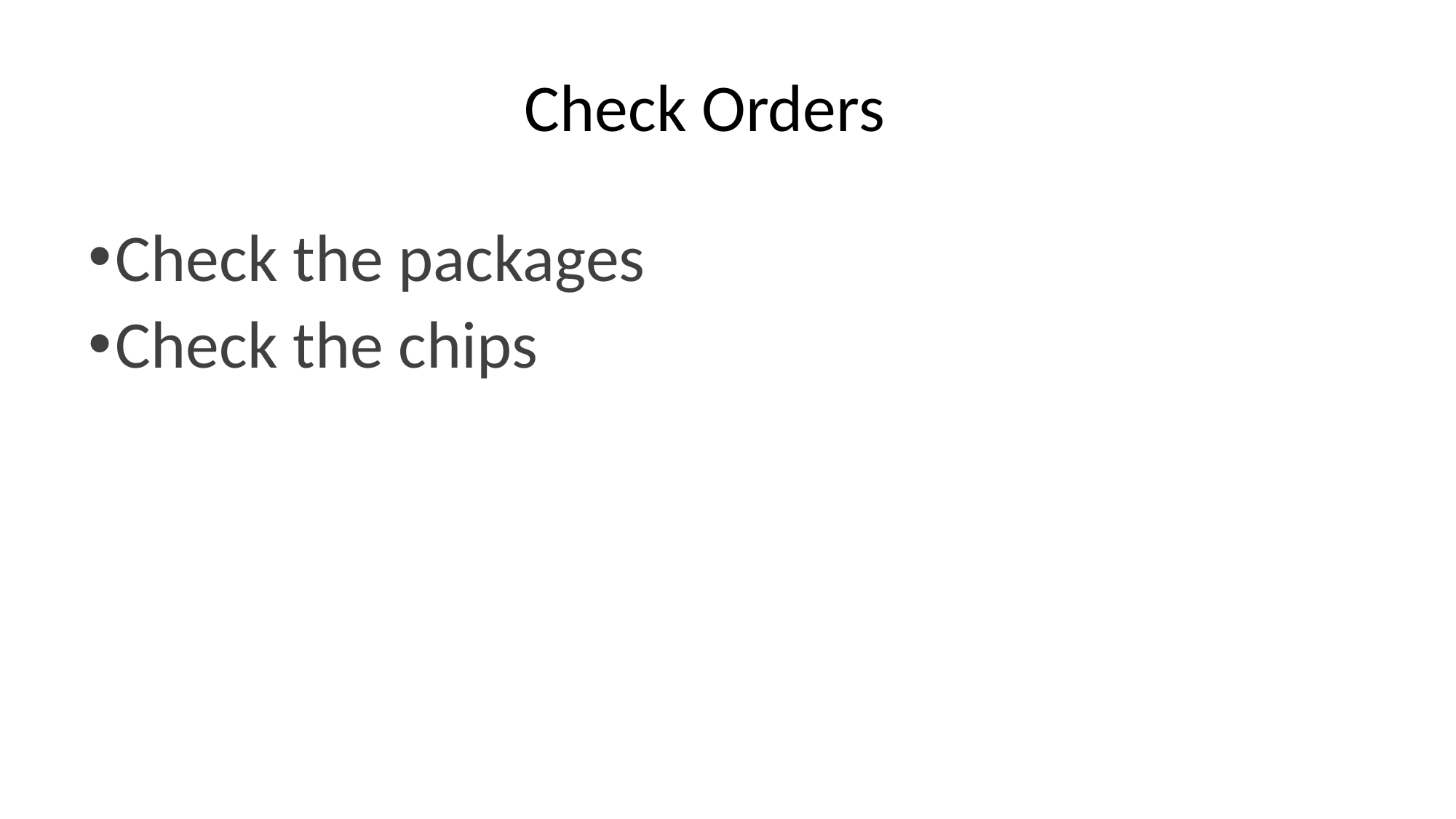

# Check Orders
Check the packages
Check the chips